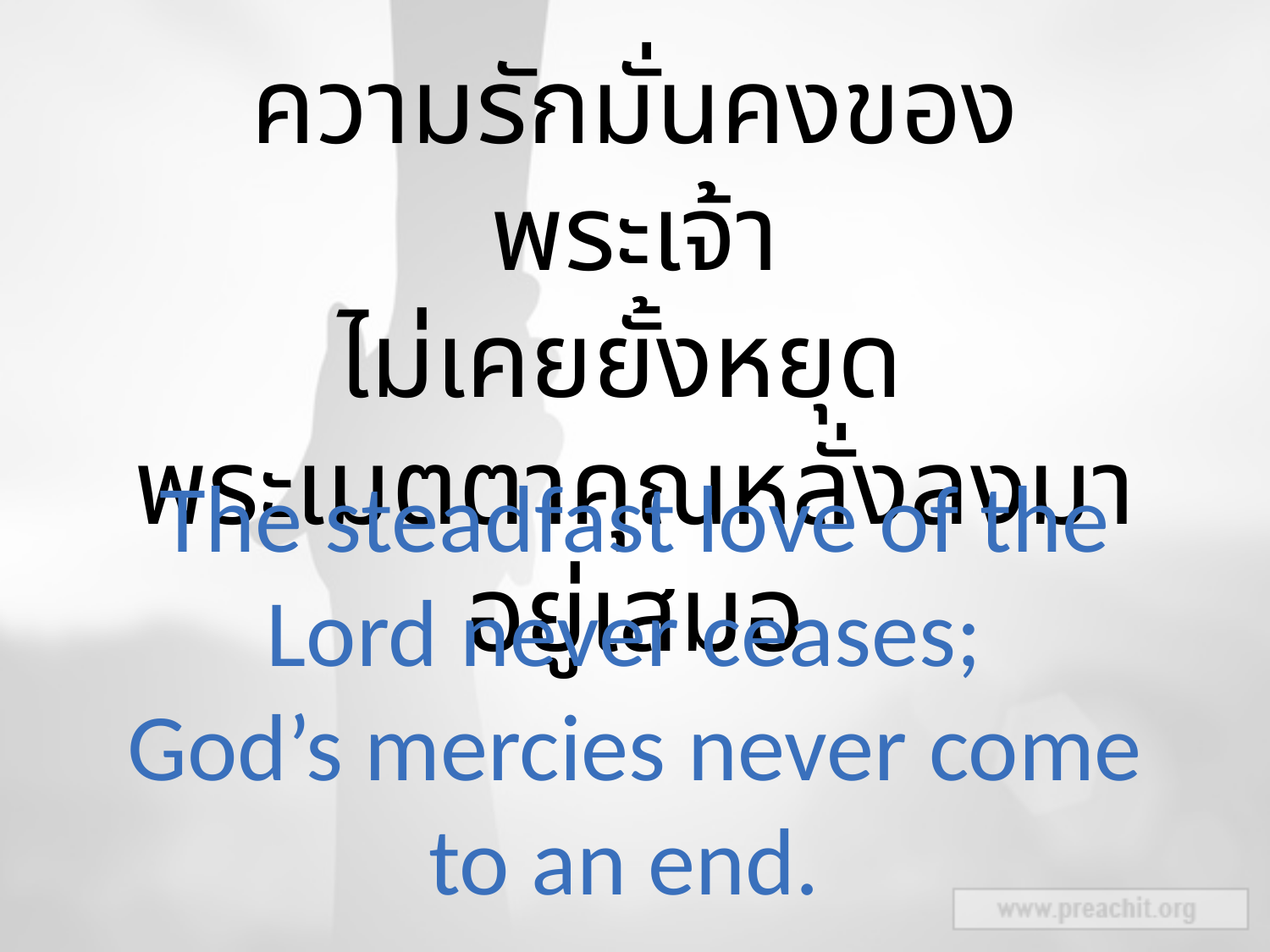

ความรักมั่นคงของพระเจ้า
ไม่เคยยั้งหยุด
พระเมตตาคุณหลั่งลงมาอยู่เสมอ
The steadfast love of the Lord never ceases;
God’s mercies never come to an end.